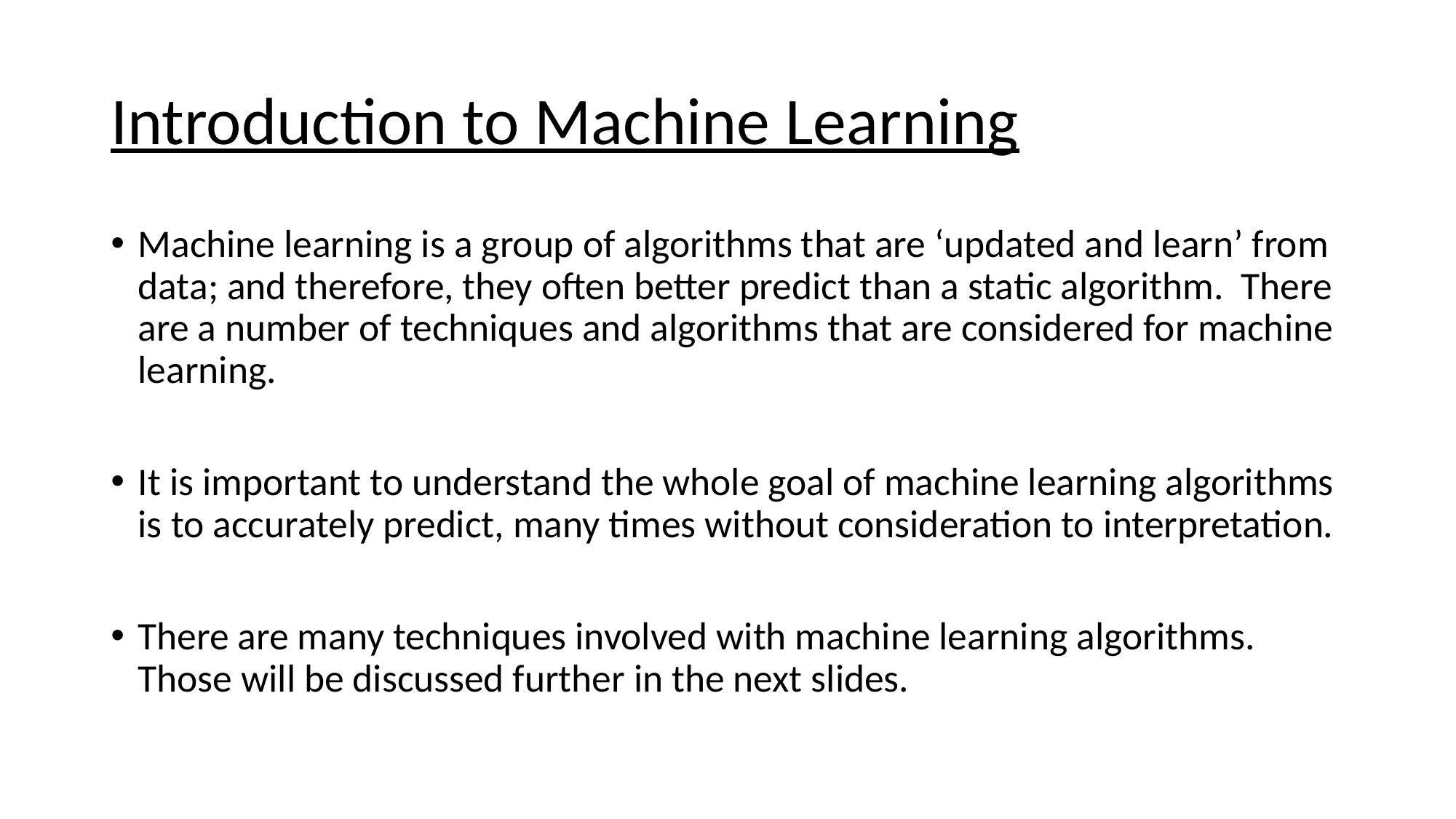

# Introduction to Machine Learning
Machine learning is a group of algorithms that are ‘updated and learn’ from data; and therefore, they often better predict than a static algorithm.  There are a number of techniques and algorithms that are considered for machine learning.

It is important to understand the whole goal of machine learning algorithms is to accurately predict, many times without consideration to interpretation.

There are many techniques involved with machine learning algorithms.  Those will be discussed further in the next slides.